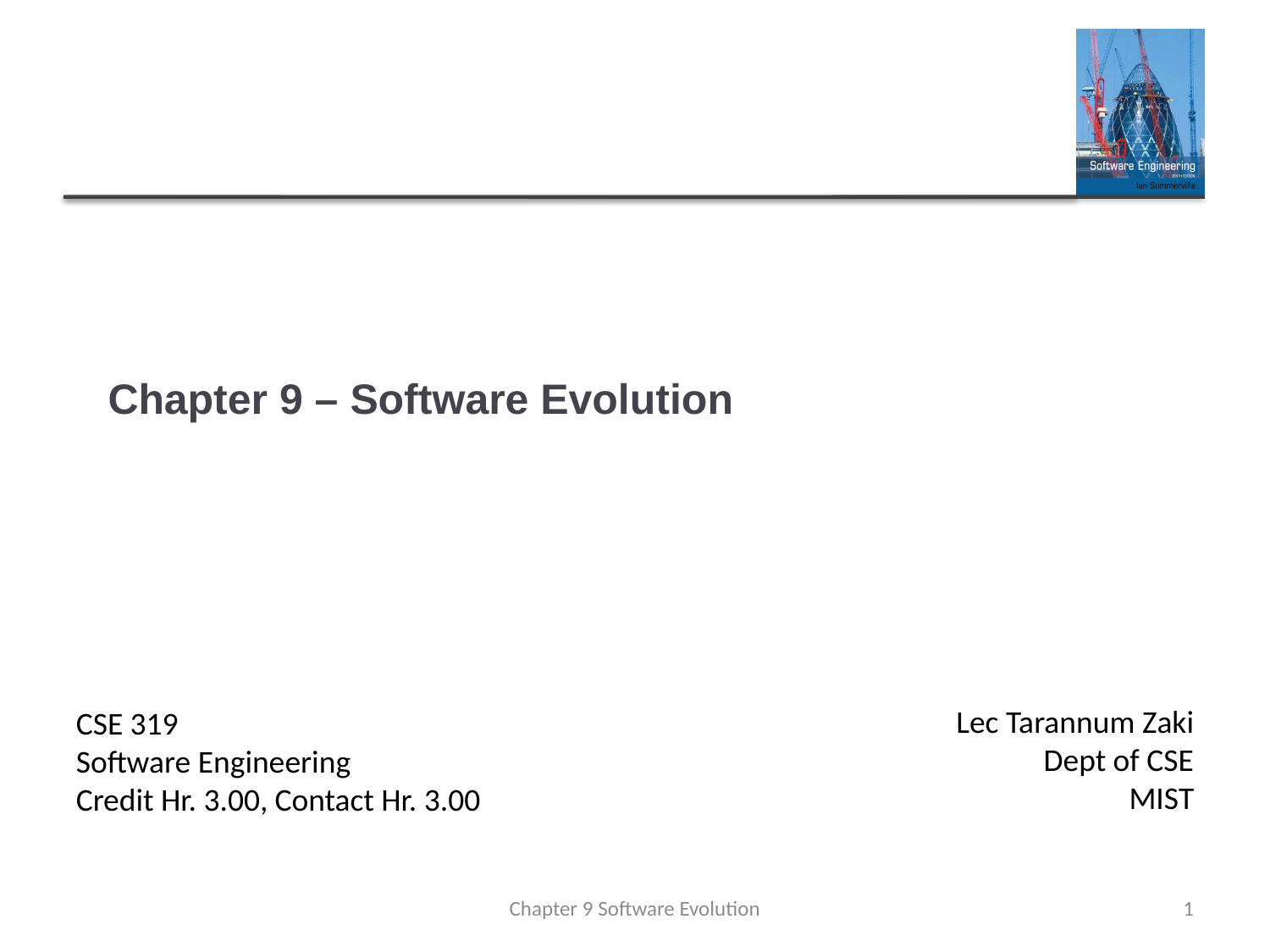

# Chapter 9 – Software Evolution
Lec Tarannum Zaki
Dept of CSE
MIST
CSE 319
Software Engineering
Credit Hr. 3.00, Contact Hr. 3.00
Chapter 9 Software Evolution
1